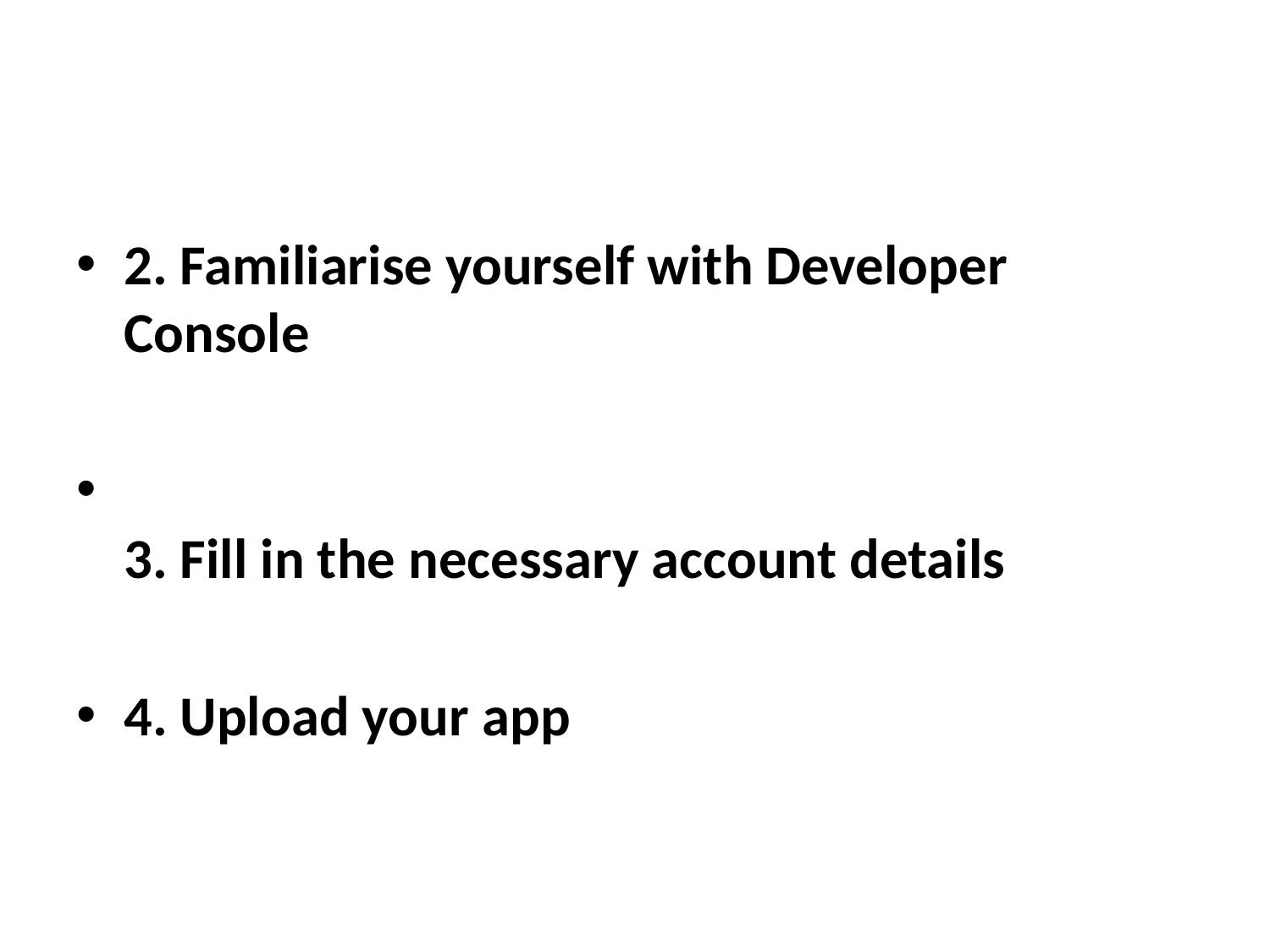

#
2. Familiarise yourself with Developer Console

3. Fill in the necessary account details

4. Upload your app